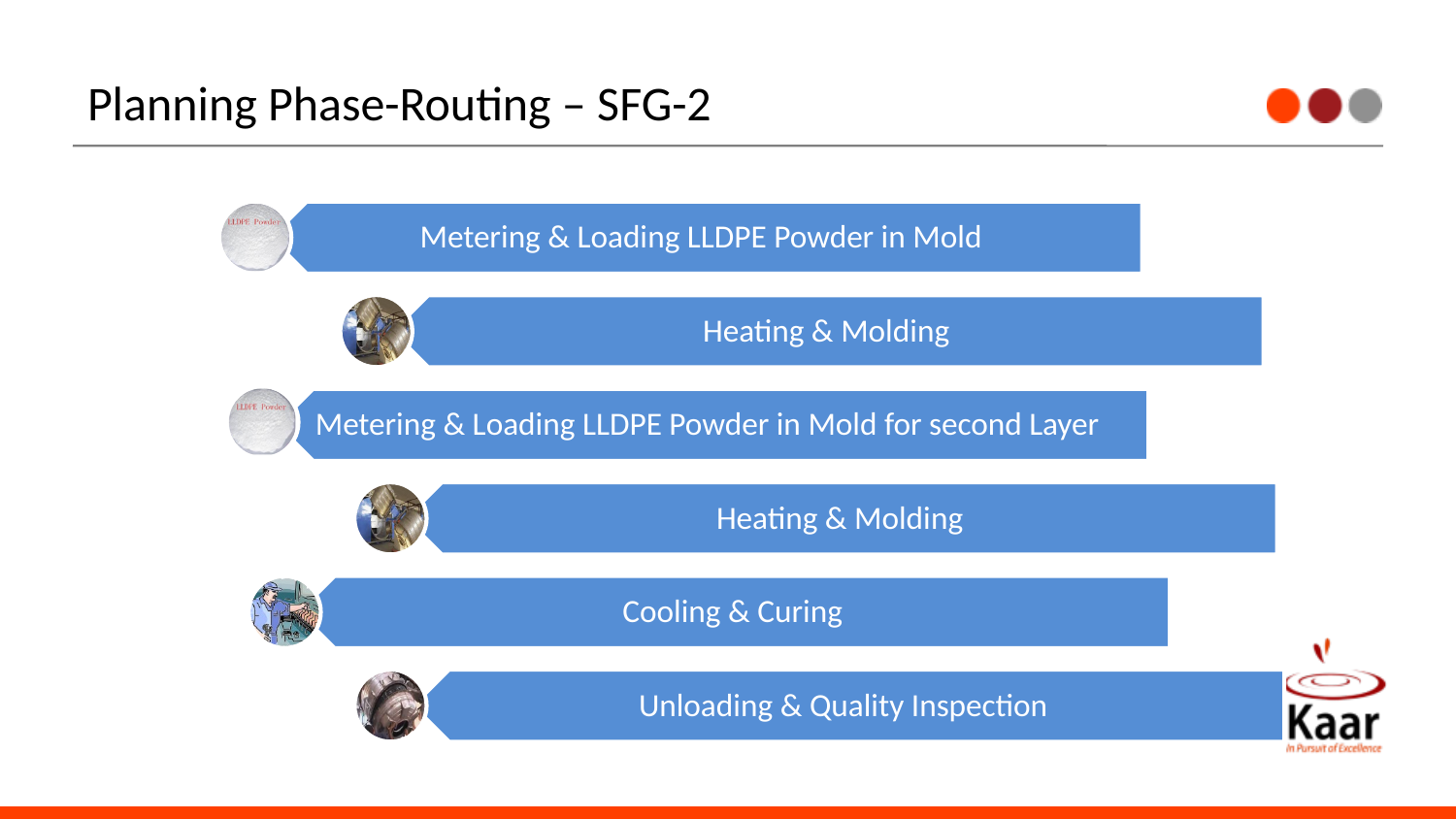

# Planning Phase-Routing – SFG-2
Metering & Loading LLDPE Powder in Mold
Heating & Molding
Metering & Loading LLDPE Powder in Mold for second Layer
Heating & Molding
Cooling & Curing
Unloading & Quality Inspection